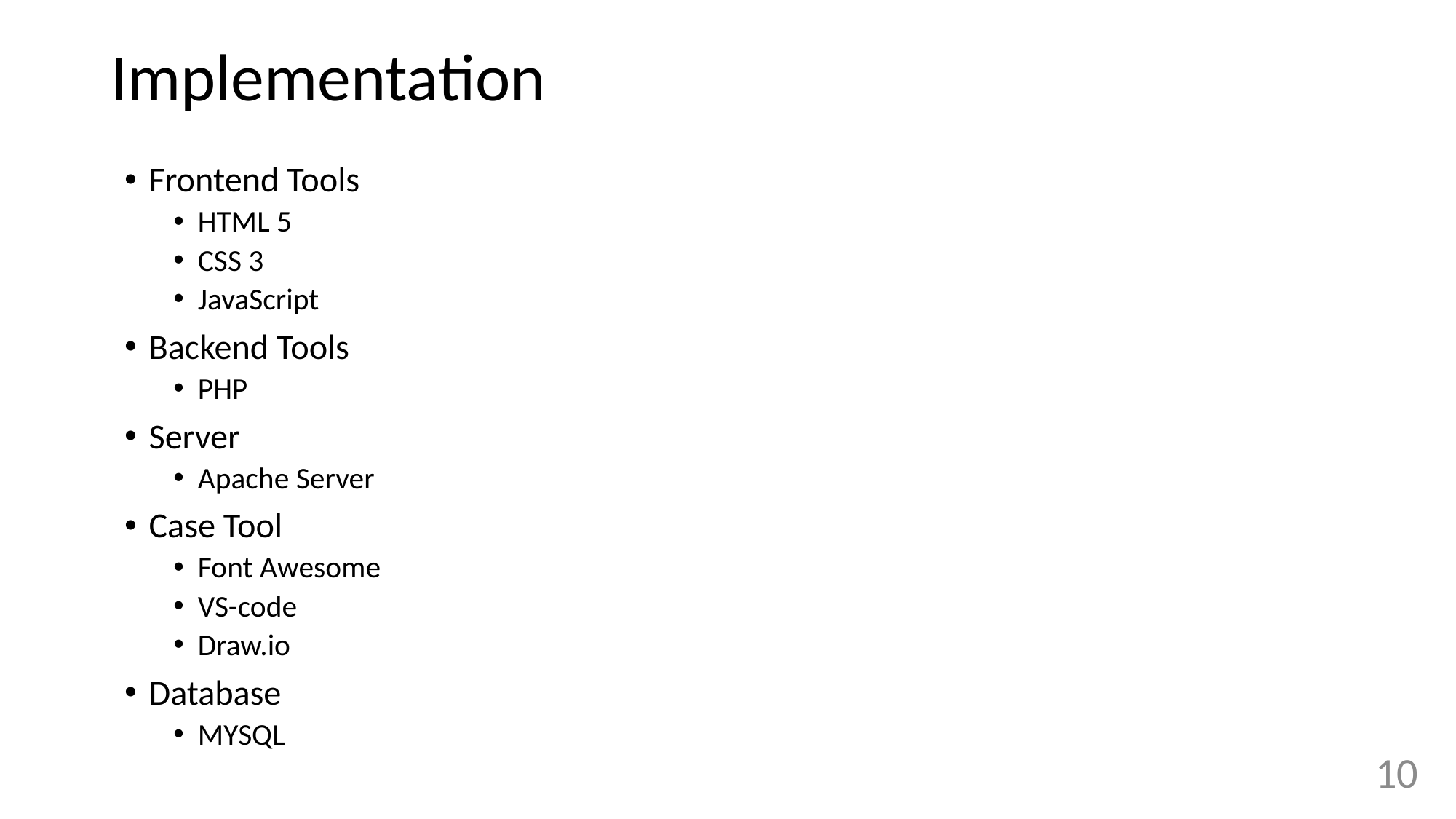

# Implementation

Frontend Tools
HTML 5
CSS 3
JavaScript
Backend Tools
PHP
Server
Apache Server
Case Tool
Font Awesome
VS-code
Draw.io
Database
MYSQL

10